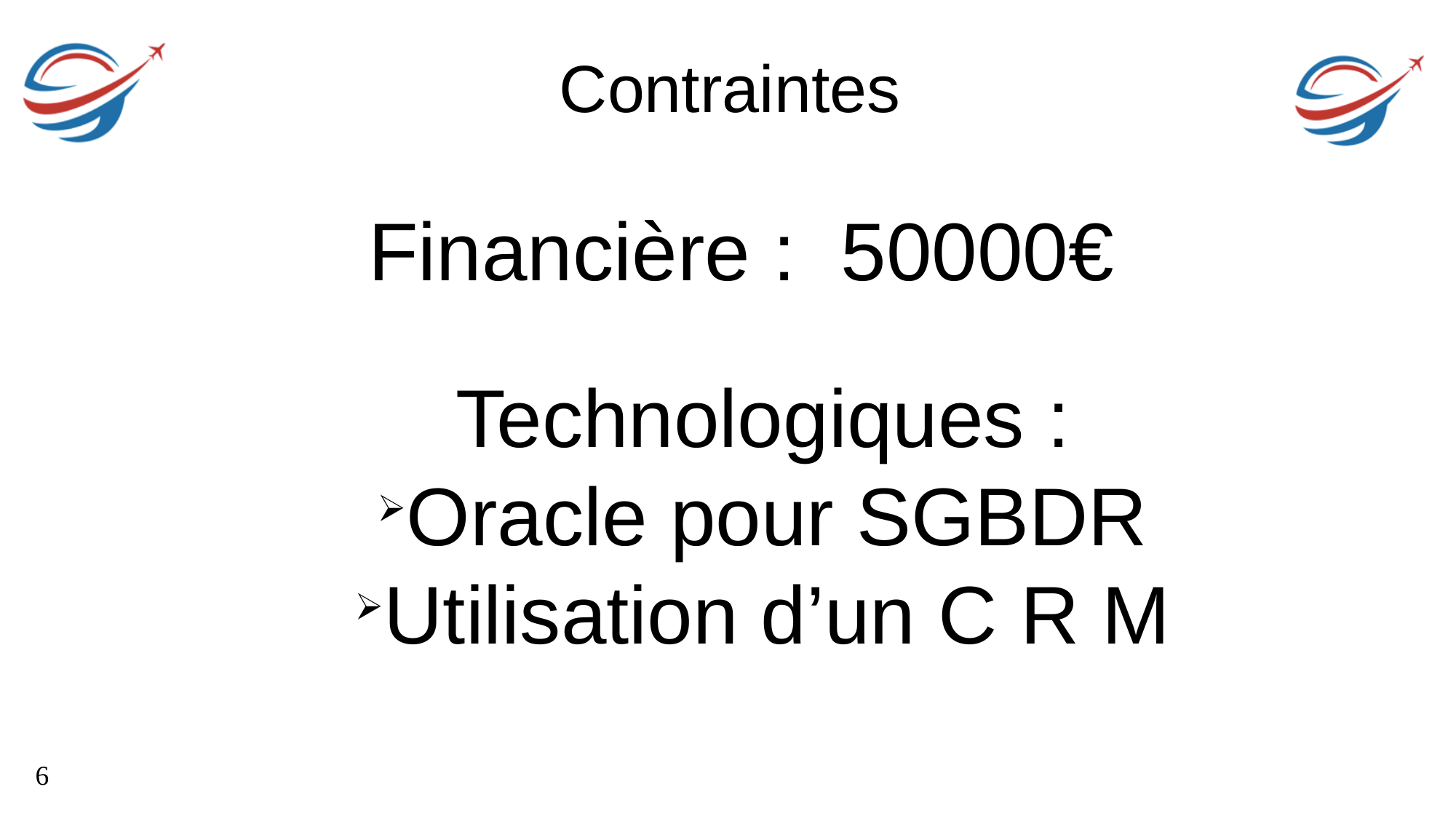

Contraintes
Financière :  50000€
Technologiques :
Oracle pour SGBDR
Utilisation d’un C R M